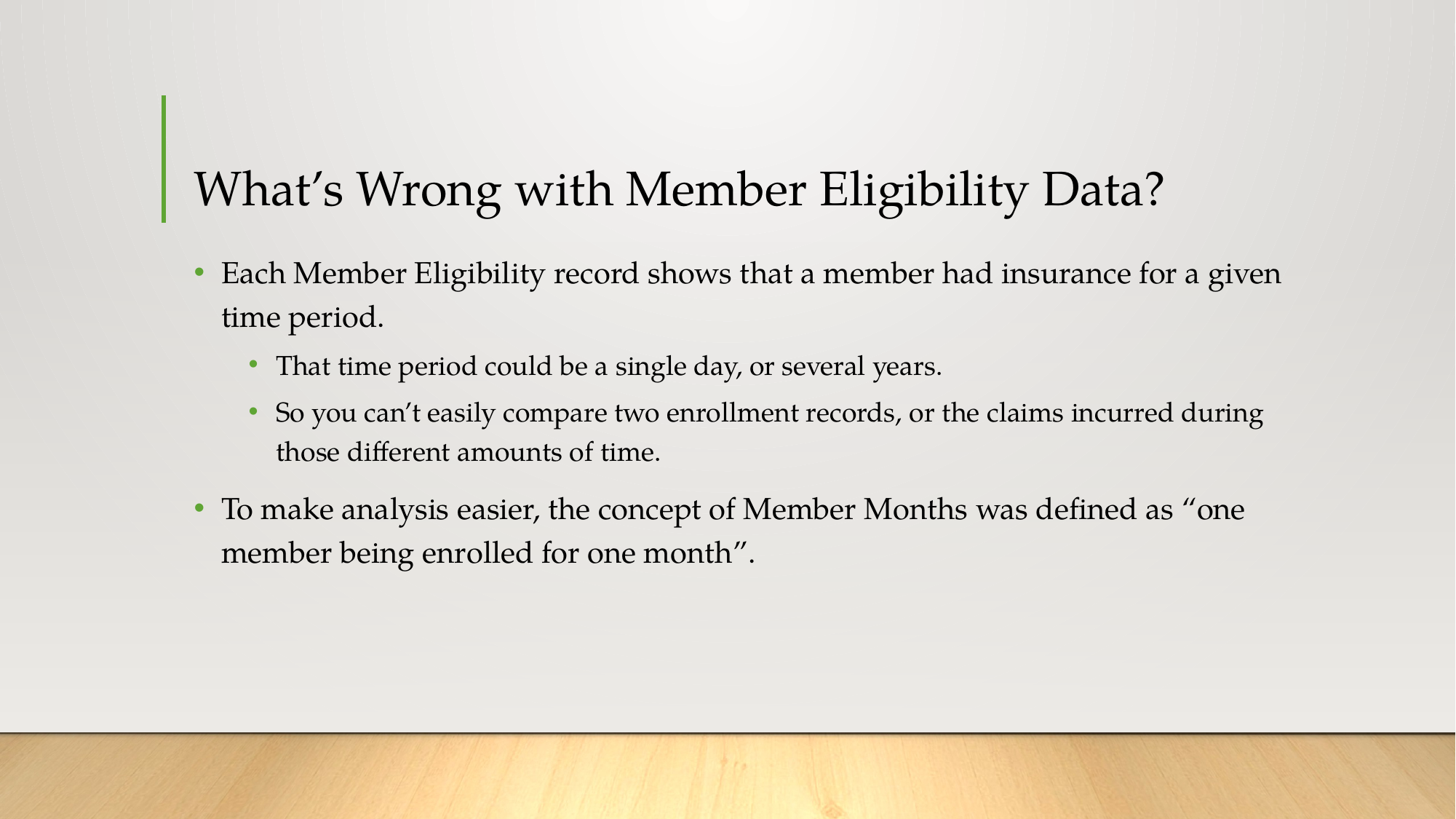

# What’s Wrong with Member Eligibility Data?
Each Member Eligibility record shows that a member had insurance for a given time period.
That time period could be a single day, or several years.
So you can’t easily compare two enrollment records, or the claims incurred during those different amounts of time.
To make analysis easier, the concept of Member Months was defined as “one member being enrolled for one month”.